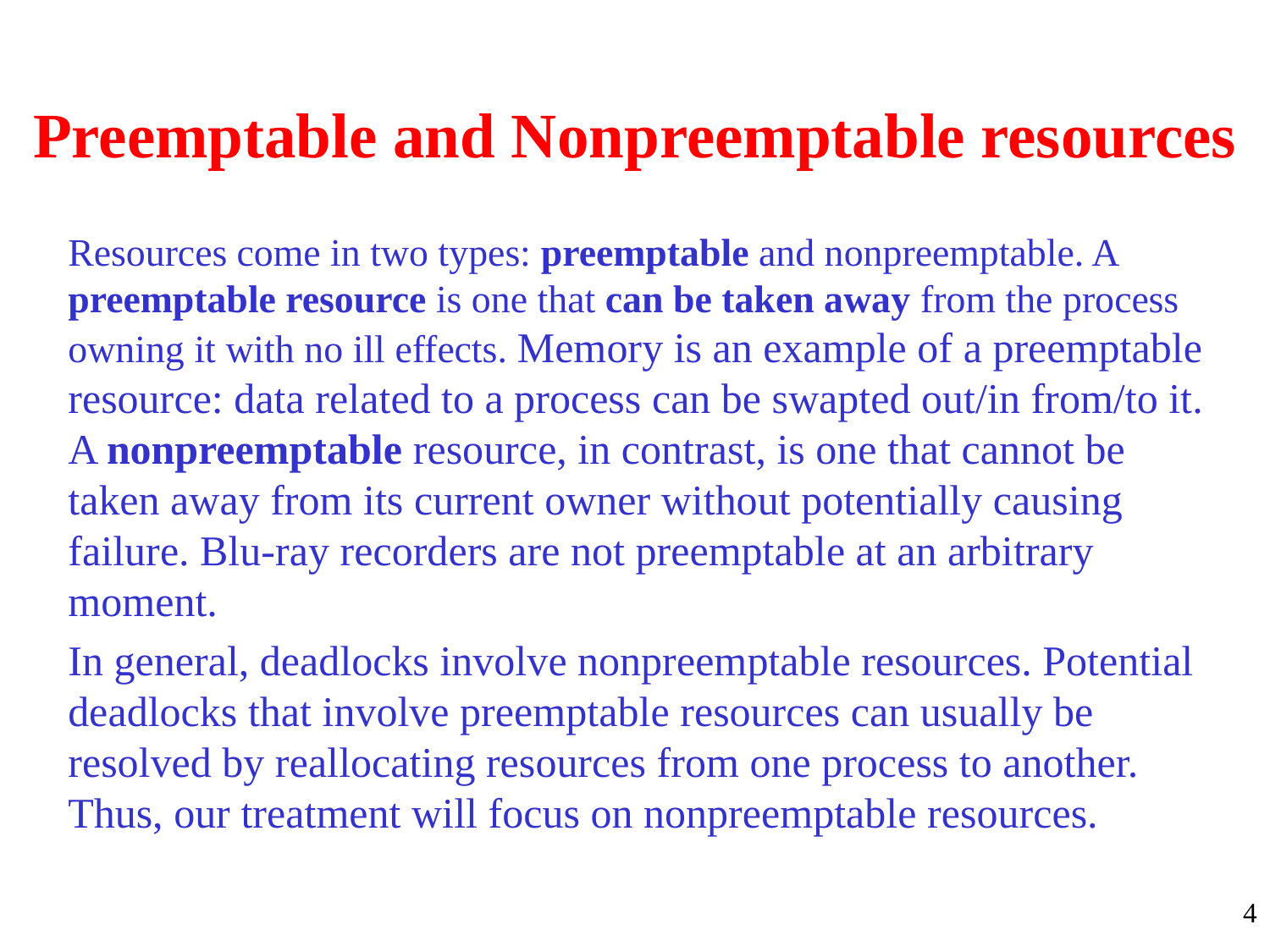

# Preemptable and Nonpreemptable resources
Resources come in two types: preemptable and nonpreemptable. A preemptable resource is one that can be taken away from the process owning it with no ill effects. Memory is an example of a preemptable resource: data related to a process can be swapted out/in from/to it. A nonpreemptable resource, in contrast, is one that cannot be taken away from its current owner without potentially causing failure. Blu-ray recorders are not preemptable at an arbitrary moment.
In general, deadlocks involve nonpreemptable resources. Potential deadlocks that involve preemptable resources can usually be resolved by reallocating resources from one process to another. Thus, our treatment will focus on nonpreemptable resources.
4